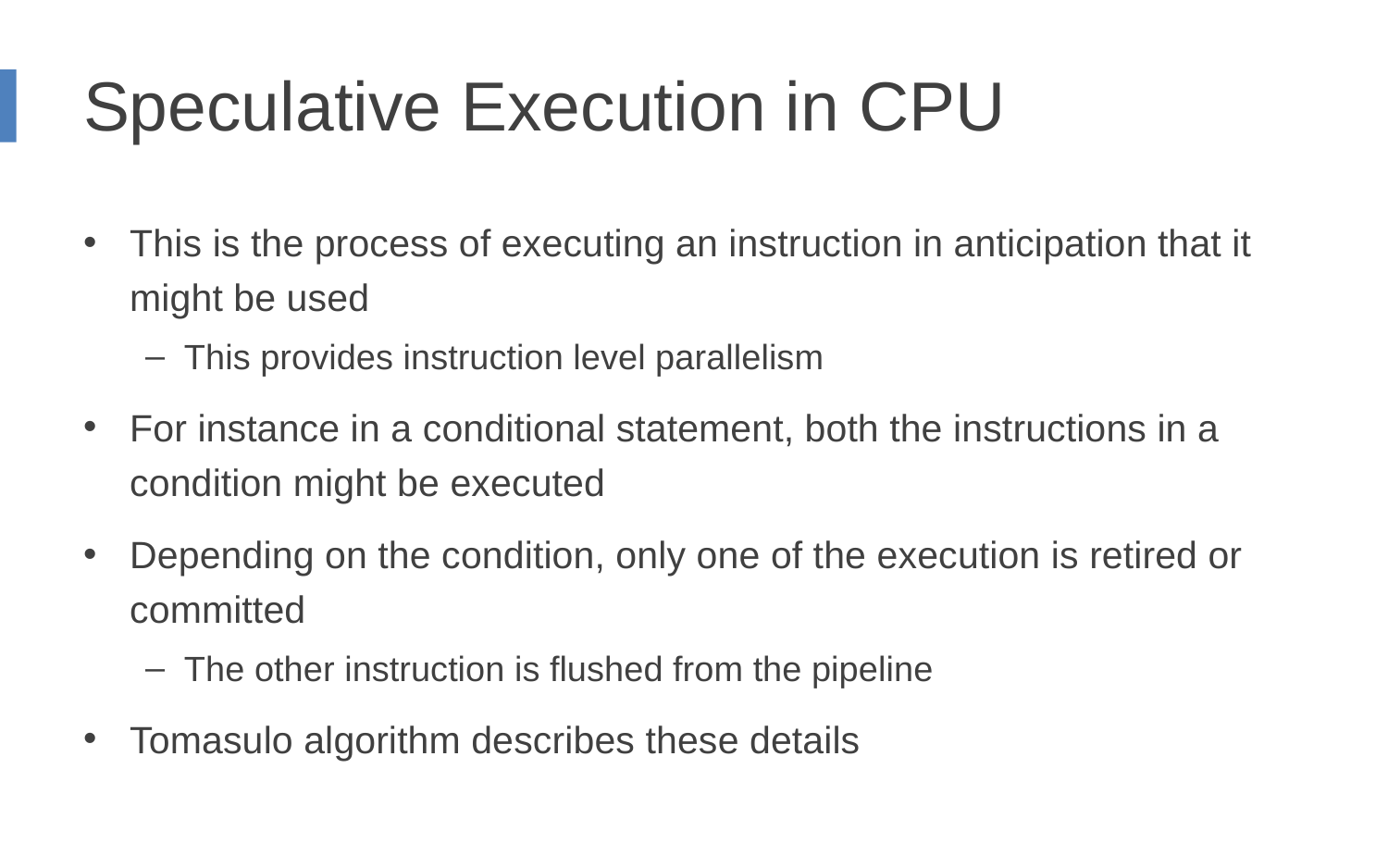

# Speculative Execution in CPU
This is the process of executing an instruction in anticipation that it might be used
This provides instruction level parallelism
For instance in a conditional statement, both the instructions in a condition might be executed
Depending on the condition, only one of the execution is retired or committed
The other instruction is flushed from the pipeline
Tomasulo algorithm describes these details